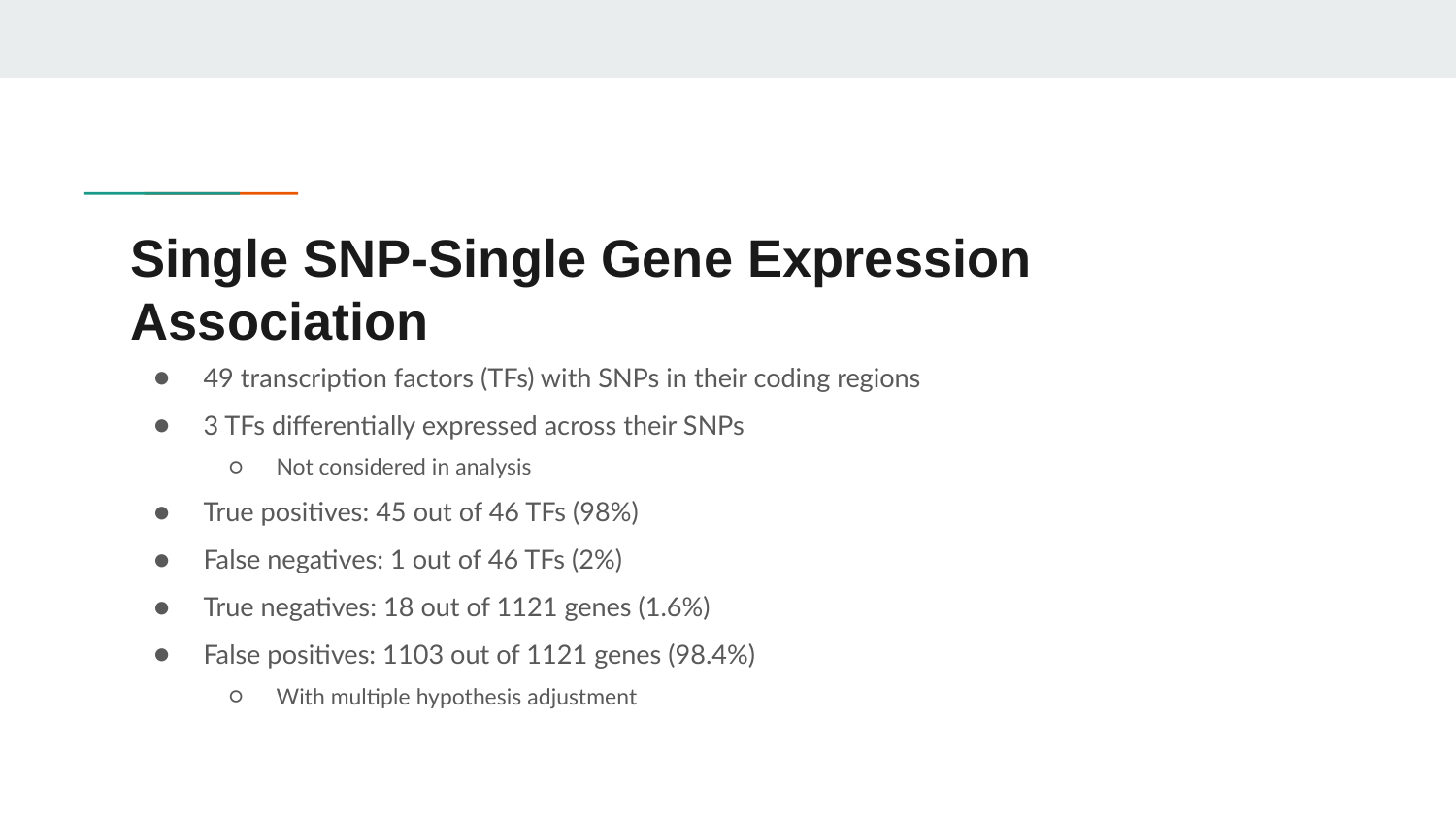

# Single SNP-Single Gene Expression Association

49 transcription factors (TFs) with SNPs in their coding regions
3 TFs differentially expressed across their SNPs
Not considered in analysis
True positives: 45 out of 46 TFs (98%)
False negatives: 1 out of 46 TFs (2%)
True negatives: 18 out of 1121 genes (1.6%)
False positives: 1103 out of 1121 genes (98.4%)
With multiple hypothesis adjustment